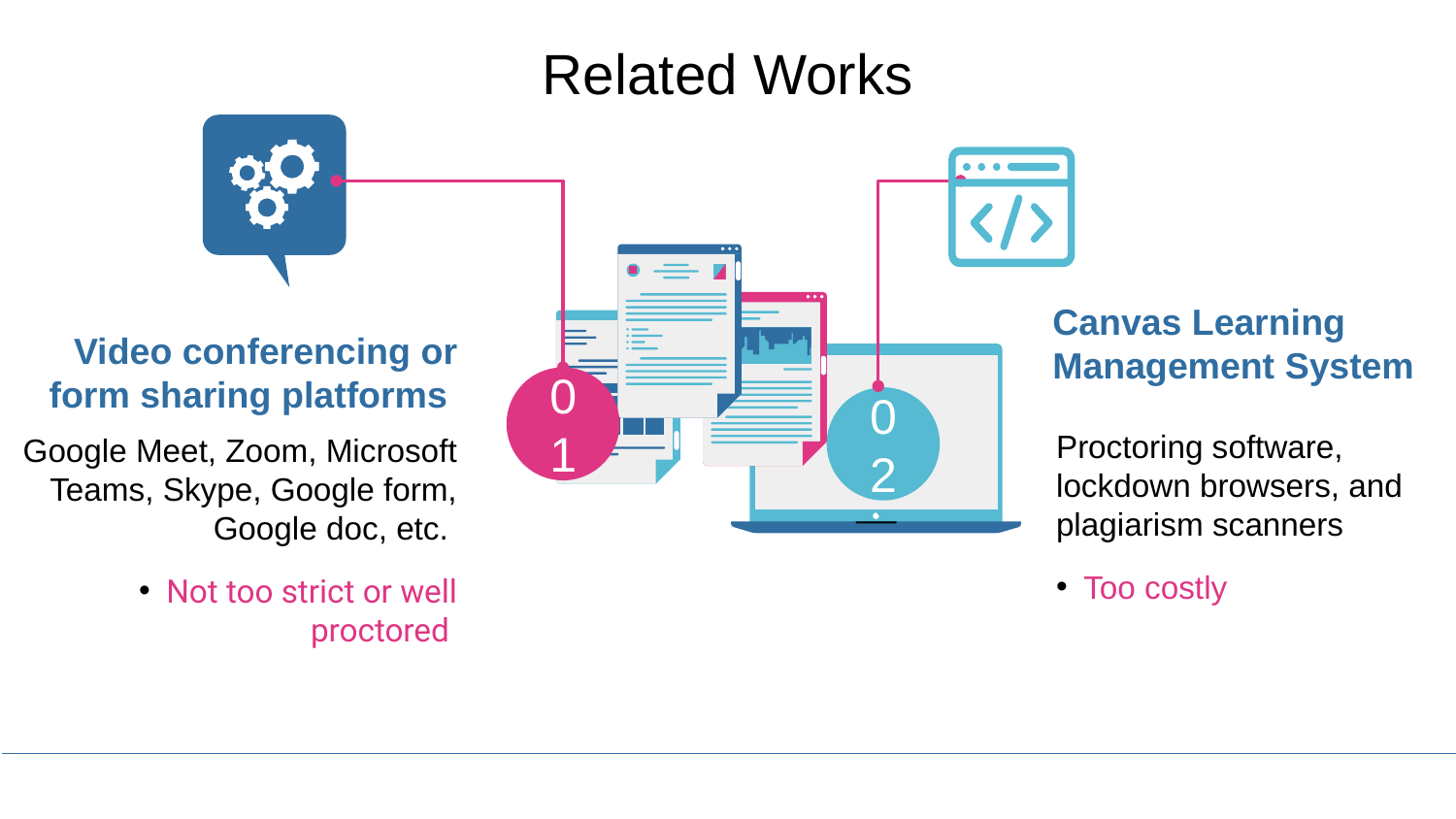

# Related Works

Canvas Learning Management System
Proctoring software, lockdown browsers, and plagiarism scanners
Too costly
Video conferencing or form sharing platforms
Google Meet, Zoom, Microsoft Teams, Skype, Google form, Google doc, etc.
Not too strict or well proctored

01

02